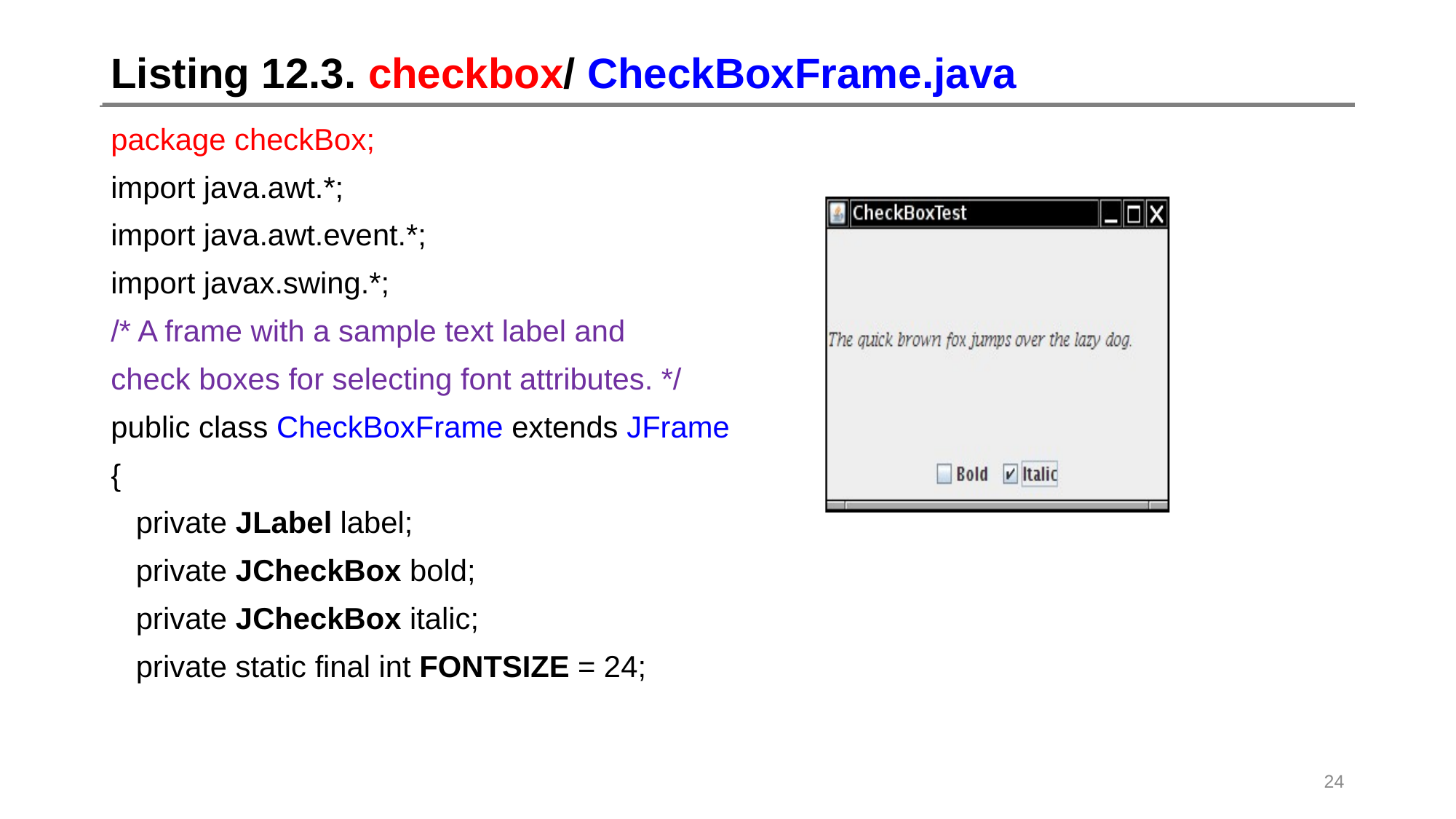

# Listing 12.3. checkbox/ CheckBoxFrame.java
package checkBox;
import java.awt.*;
import java.awt.event.*;
import javax.swing.*;
/* A frame with a sample text label and
check boxes for selecting font attributes. */
public class CheckBoxFrame extends JFrame
{
   private JLabel label;
   private JCheckBox bold;
   private JCheckBox italic;
   private static final int FONTSIZE = 24;

24